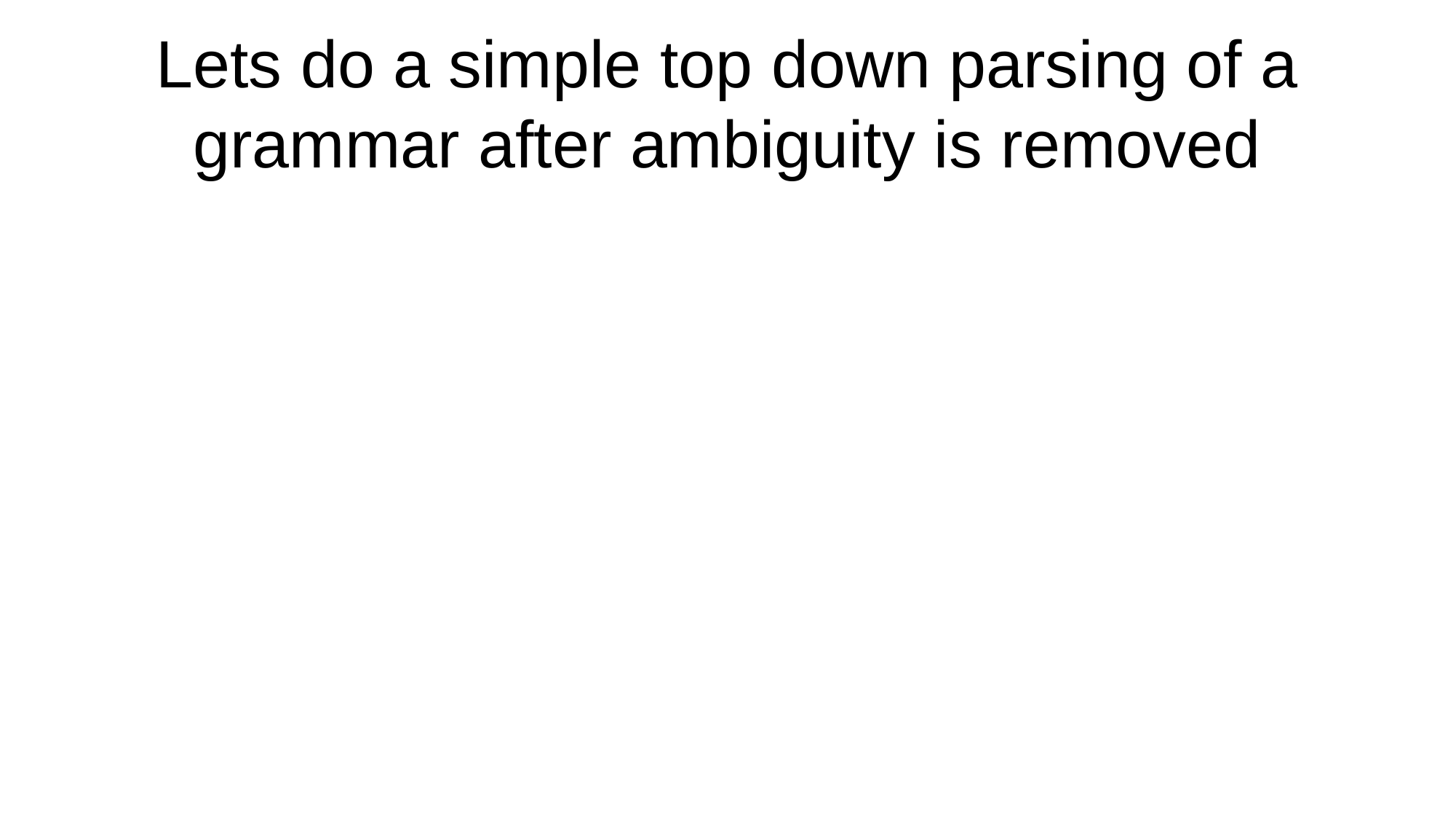

# Lets do a simple top down parsing of a grammar after ambiguity is removed